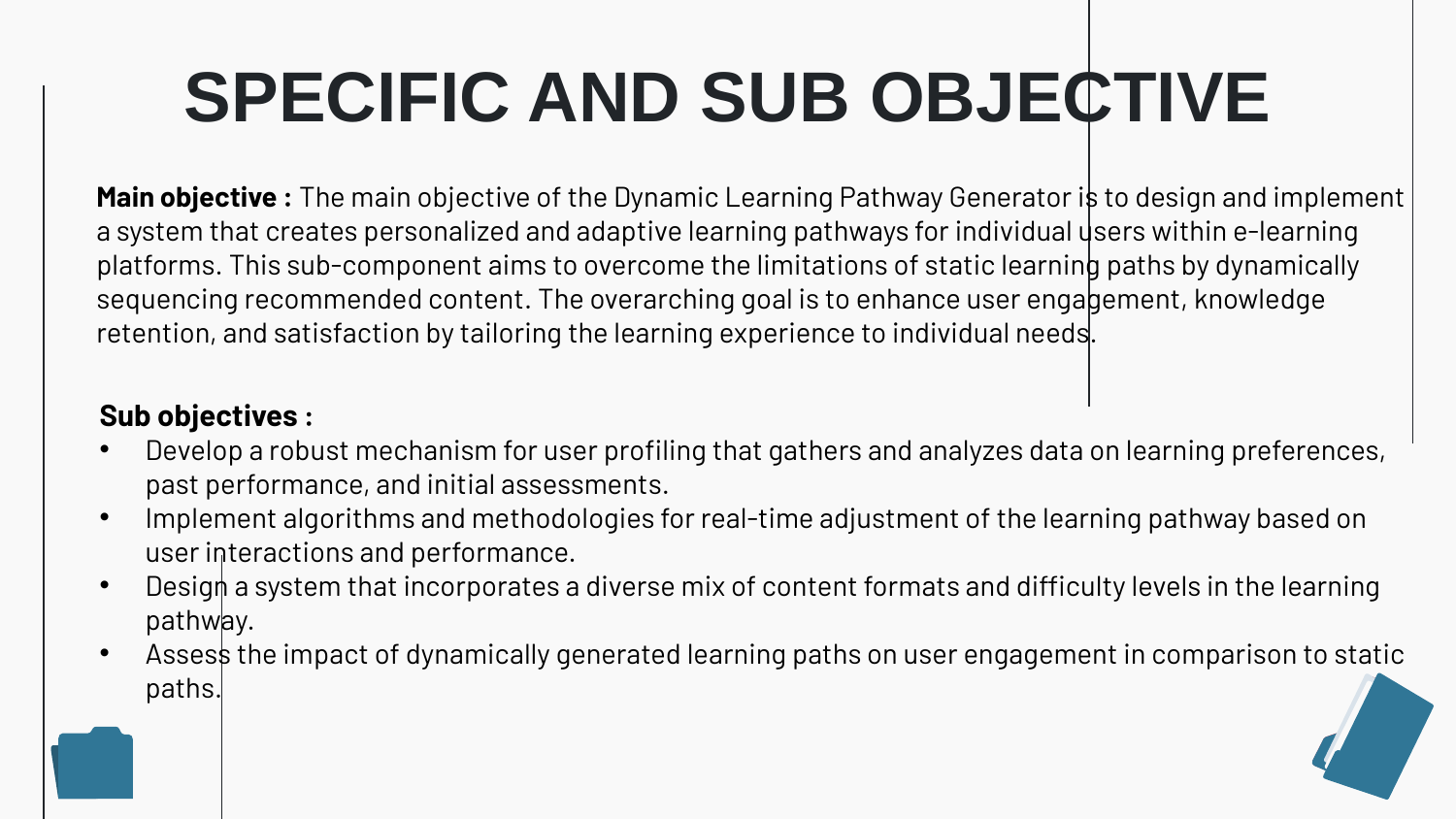

# SPECIFIC AND SUB OBJECTIVE
Main objective : The main objective of the Dynamic Learning Pathway Generator is to design and implement a system that creates personalized and adaptive learning pathways for individual users within e-learning platforms. This sub-component aims to overcome the limitations of static learning paths by dynamically sequencing recommended content. The overarching goal is to enhance user engagement, knowledge retention, and satisfaction by tailoring the learning experience to individual needs.

Sub objectives :
Develop a robust mechanism for user profiling that gathers and analyzes data on learning preferences, past performance, and initial assessments.
Implement algorithms and methodologies for real-time adjustment of the learning pathway based on user interactions and performance.
Design a system that incorporates a diverse mix of content formats and difficulty levels in the learning pathway.
Assess the impact of dynamically generated learning paths on user engagement in comparison to static paths.